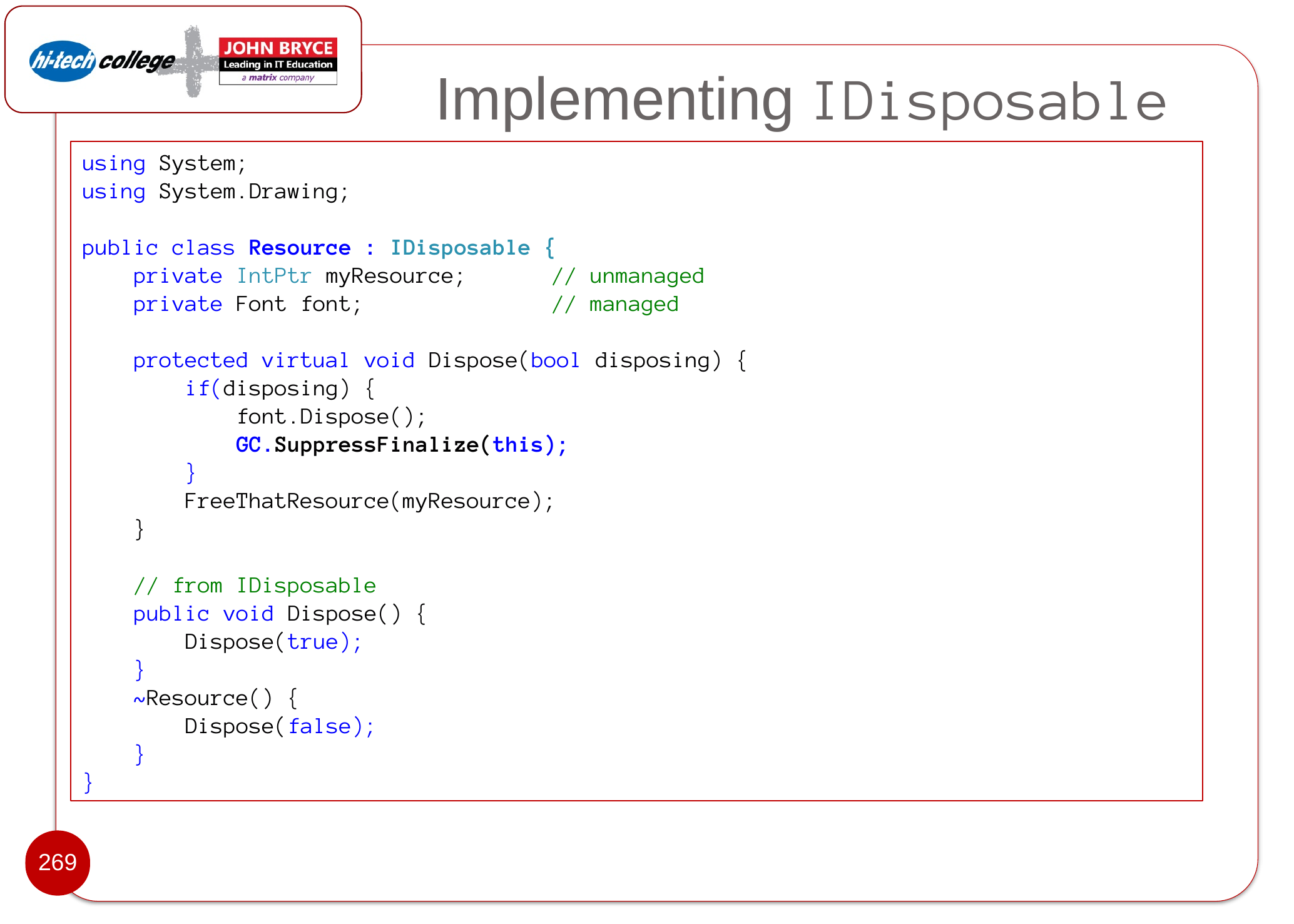

# Implementing IDisposable
using System;
using System.Drawing;

public class Resource : IDisposable {
    private IntPtr myResource;	// unmanaged
    private Font font;		// managed

    protected virtual void Dispose(bool disposing) {
        if(disposing) {
            font.Dispose();
            GC.SuppressFinalize(this);
        }
        FreeThatResource(myResource);
    }

    // from IDisposable
    public void Dispose() {
        Dispose(true);
    }
    ~Resource() {
        Dispose(false);
    }
}

269